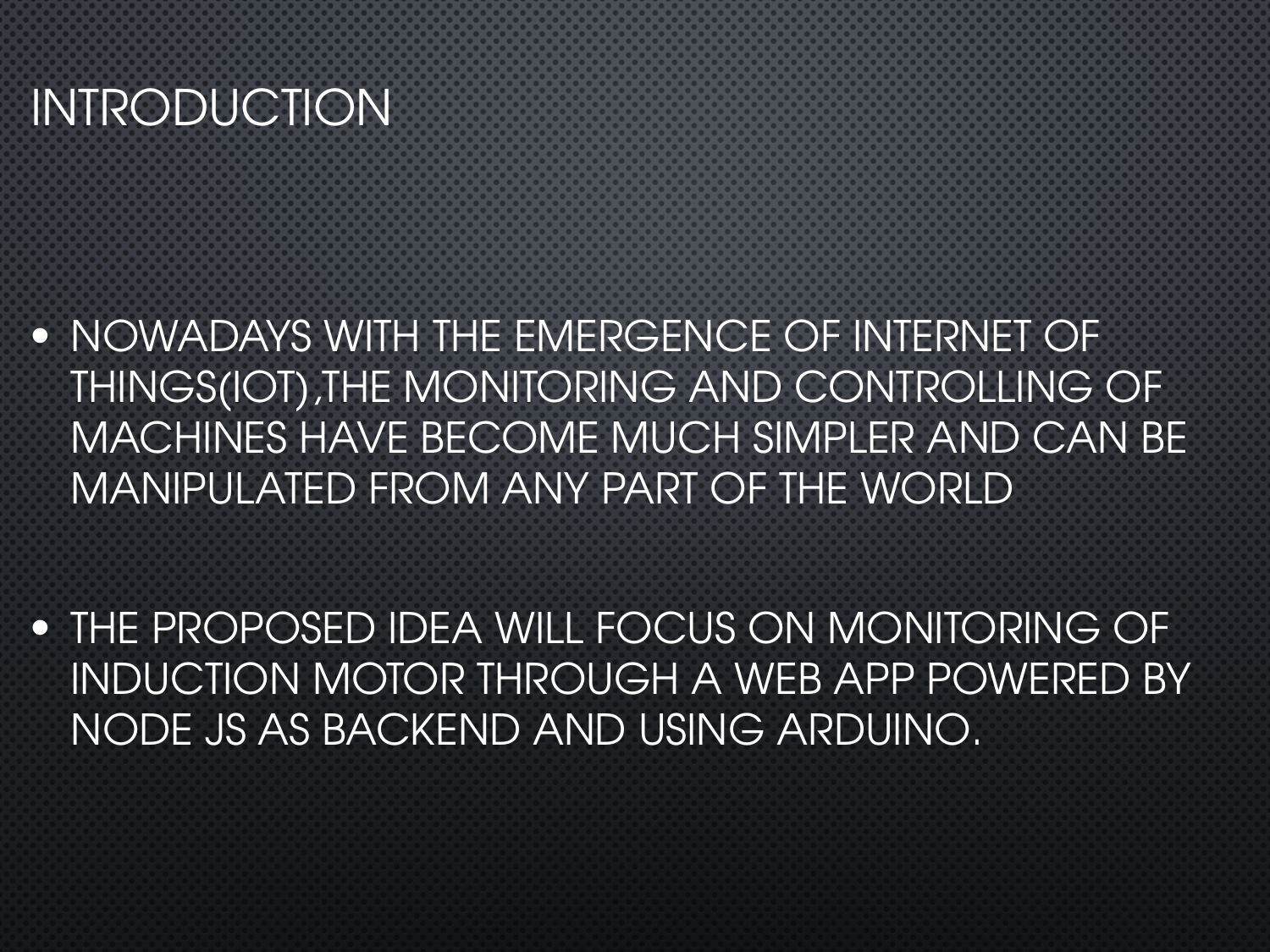

# INTRODUCTION
Nowadays with the emergence of Internet of Things(IOT),the Monitoring and controlling of machines have become much simpler and can be manipulated from any part of the world

The proposed idea will focus on monitoring of induction motor through a Web app powered by Node JS as backend and using Arduino.